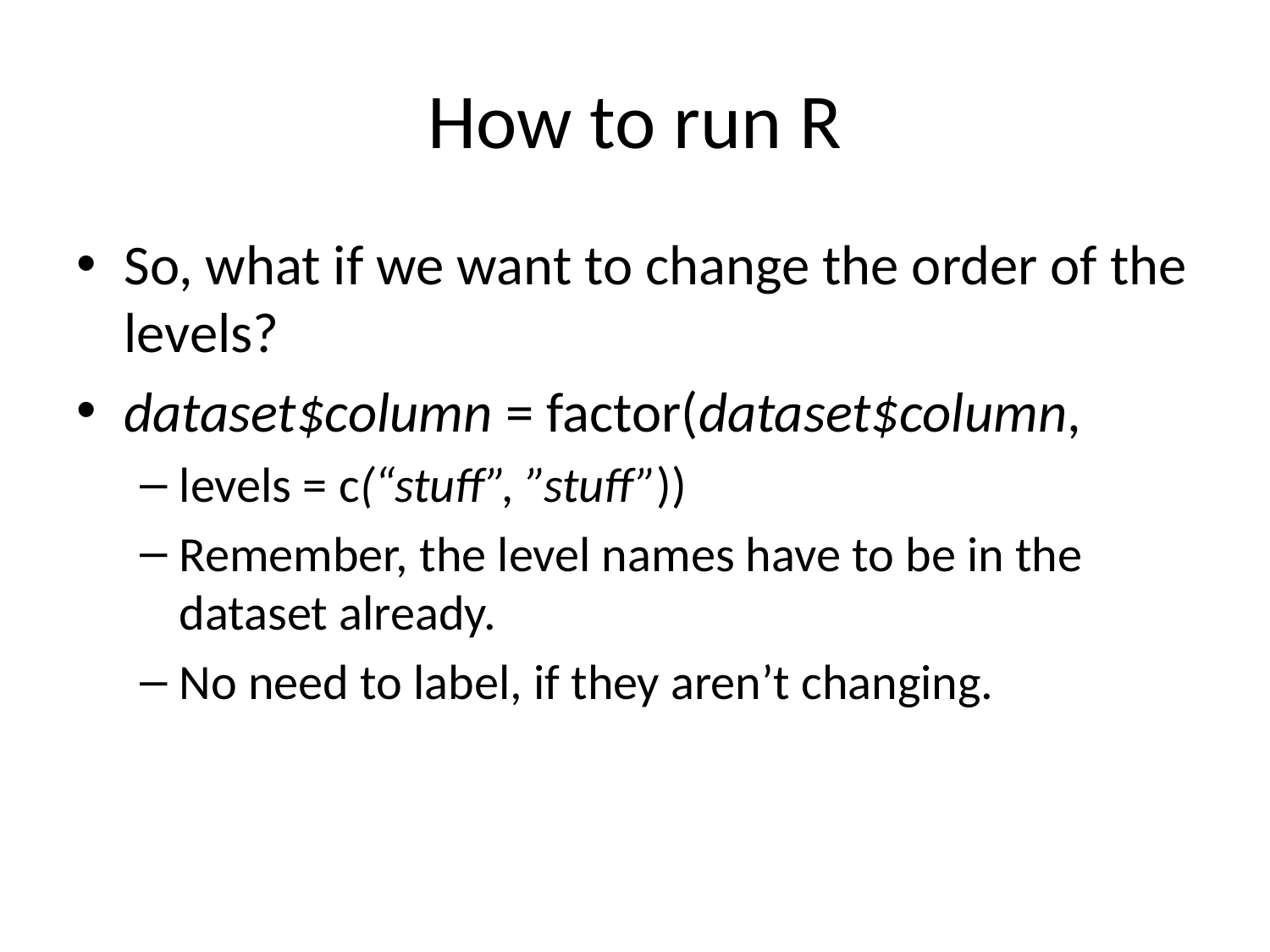

# How to run R
So, what if we want to change the order of the levels?
dataset$column = factor(dataset$column,
levels = c(“stuff”, ”stuff”))
Remember, the level names have to be in the dataset already.
No need to label, if they aren’t changing.